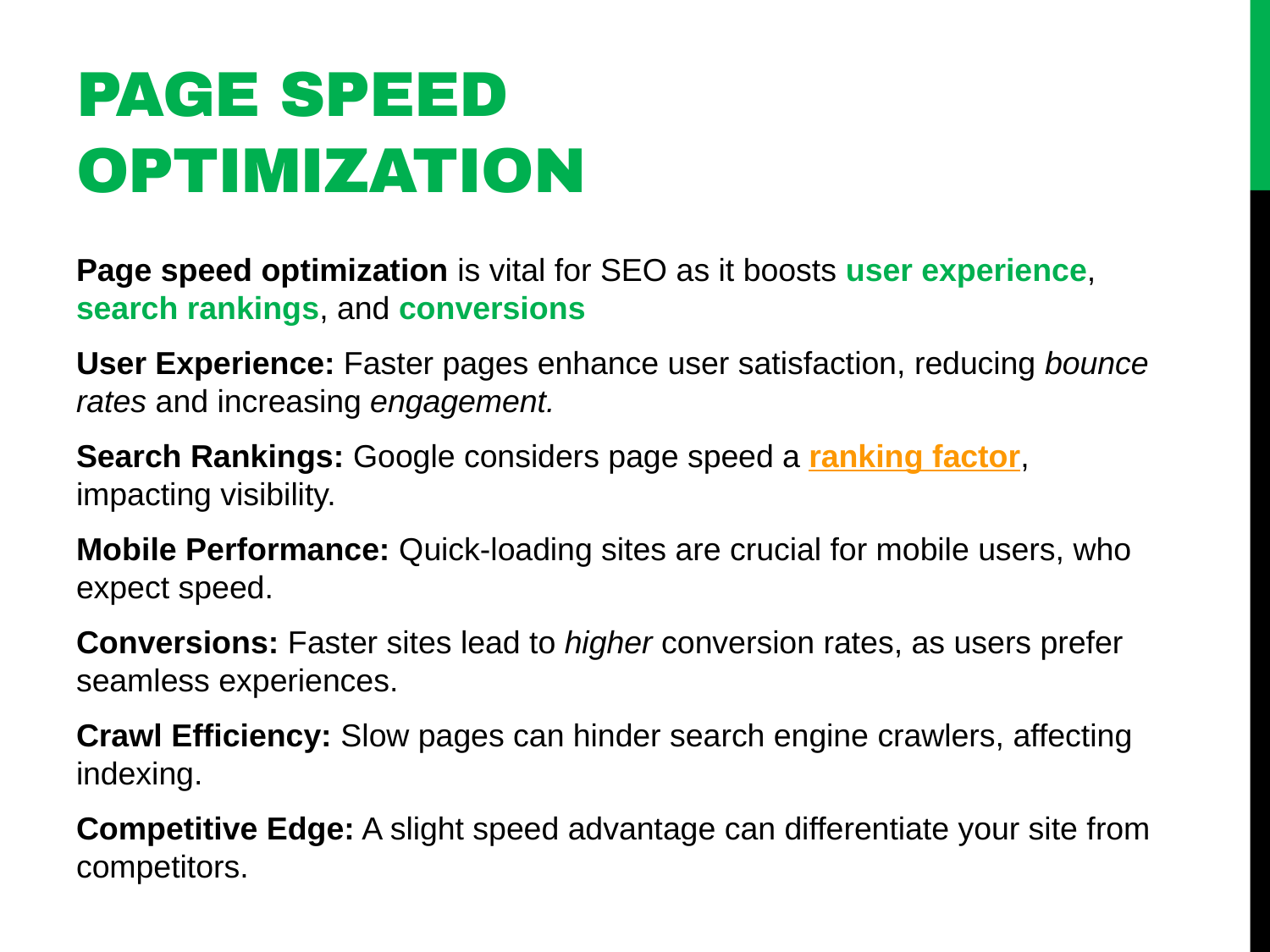

# Page speed optimization
Page speed optimization is vital for SEO as it boosts user experience, search rankings, and conversions
User Experience: Faster pages enhance user satisfaction, reducing bounce rates and increasing engagement.
Search Rankings: Google considers page speed a ranking factor, impacting visibility.
Mobile Performance: Quick-loading sites are crucial for mobile users, who expect speed.
Conversions: Faster sites lead to higher conversion rates, as users prefer seamless experiences.
Crawl Efficiency: Slow pages can hinder search engine crawlers, affecting indexing.
Competitive Edge: A slight speed advantage can differentiate your site from competitors.